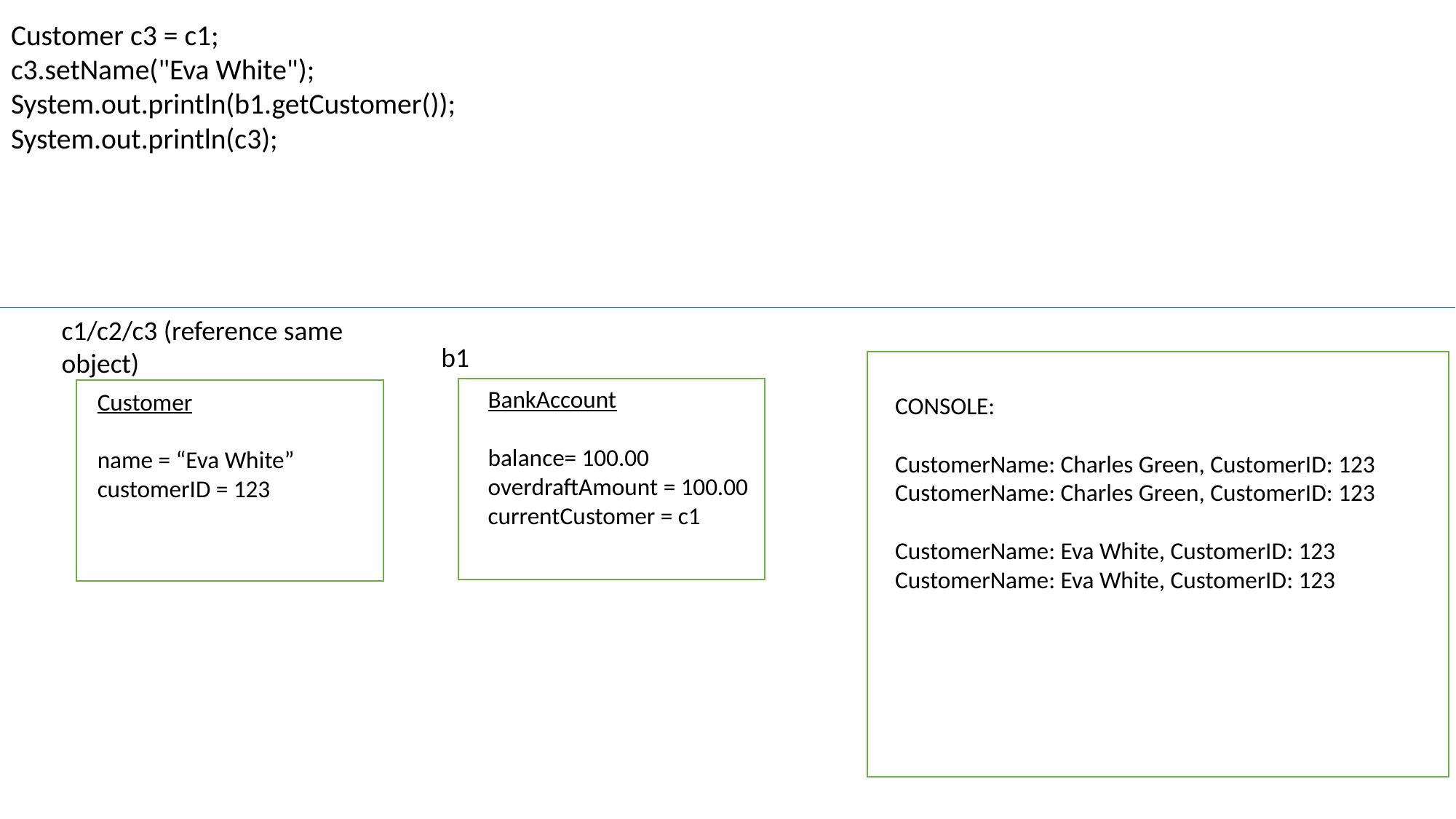

Customer c3 = c1; 
c3.setName("Eva White"); 
System.out.println(b1.getCustomer()); 
System.out.println(c3);

c1/c2/c3 (reference same object)
b1

BankAccount

balance= 100.00
overdraftAmount = 100.00
currentCustomer = c1

Customer

name = “Eva White”
customerID = 123

CONSOLE:

CustomerName: Charles Green, CustomerID: 123
CustomerName: Charles Green, CustomerID: 123

CustomerName: Eva White, CustomerID: 123
CustomerName: Eva White, CustomerID: 123